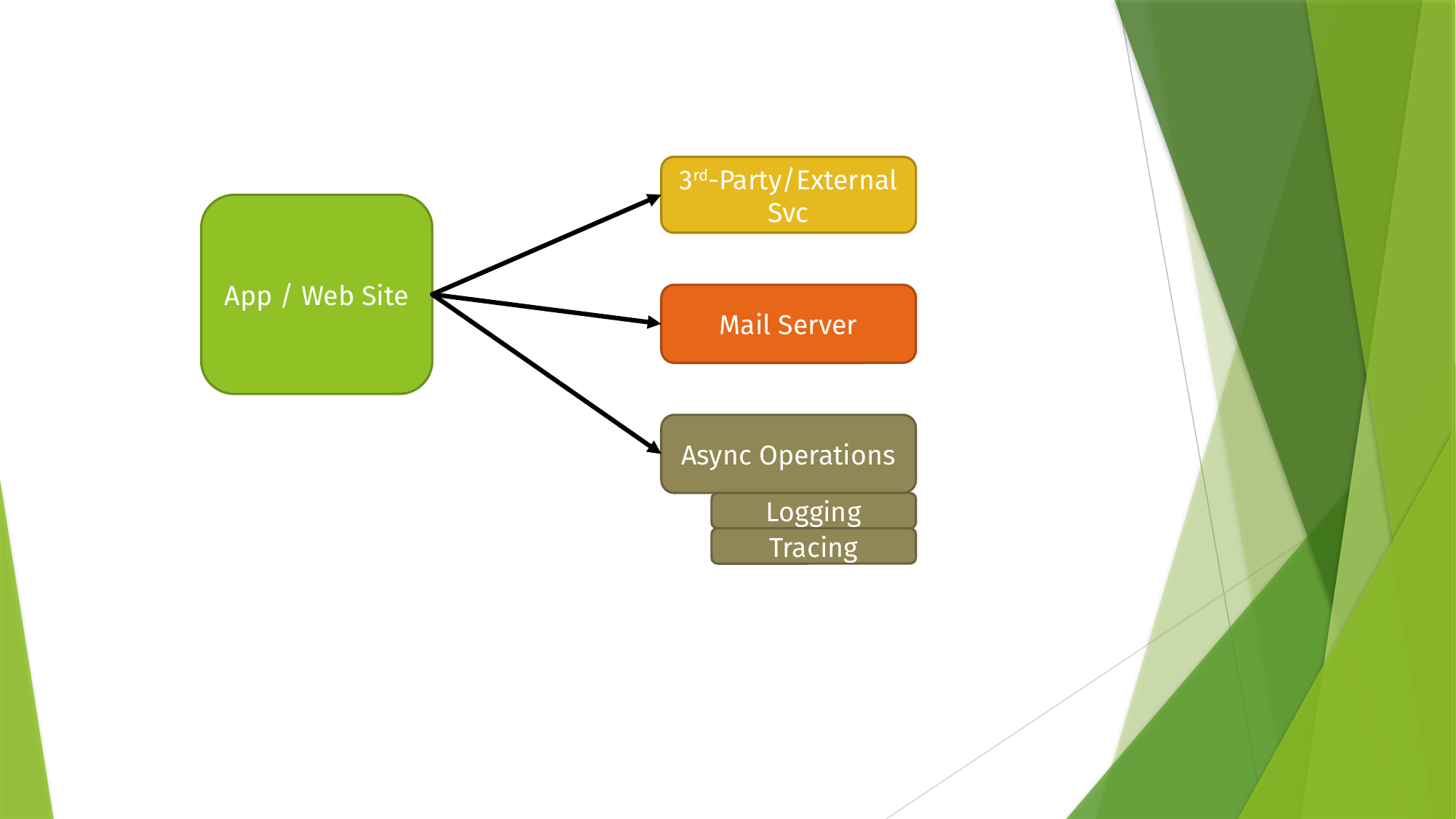

3rd-Party/External Svc
App / Web Site
Mail Server
Async Operations
Logging
Tracing